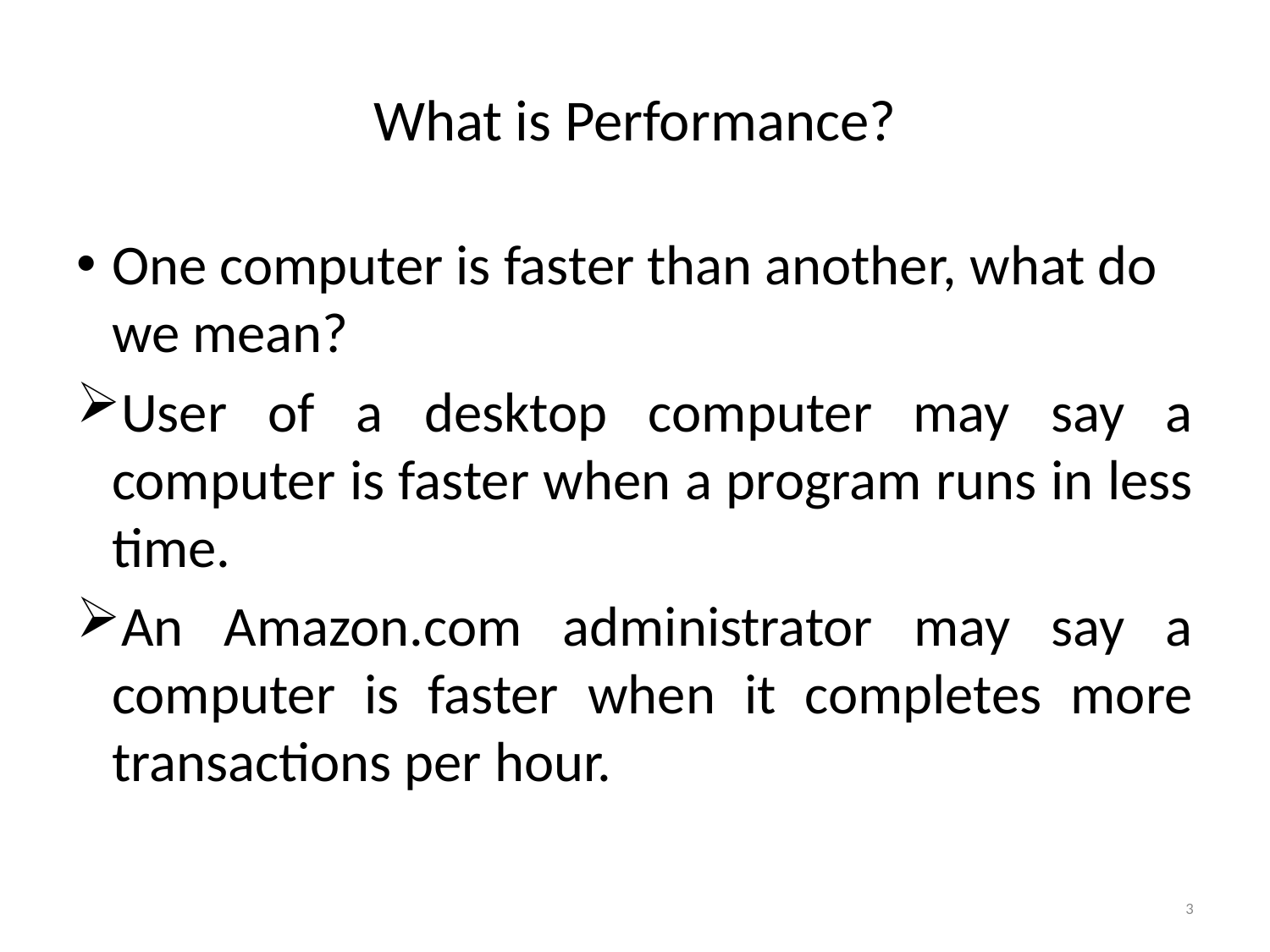

# What is Performance?
One computer is faster than another, what do we mean?
User of a desktop computer may say a computer is faster when a program runs in less time.
An Amazon.com administrator may say a computer is faster when it completes more transactions per hour.
3